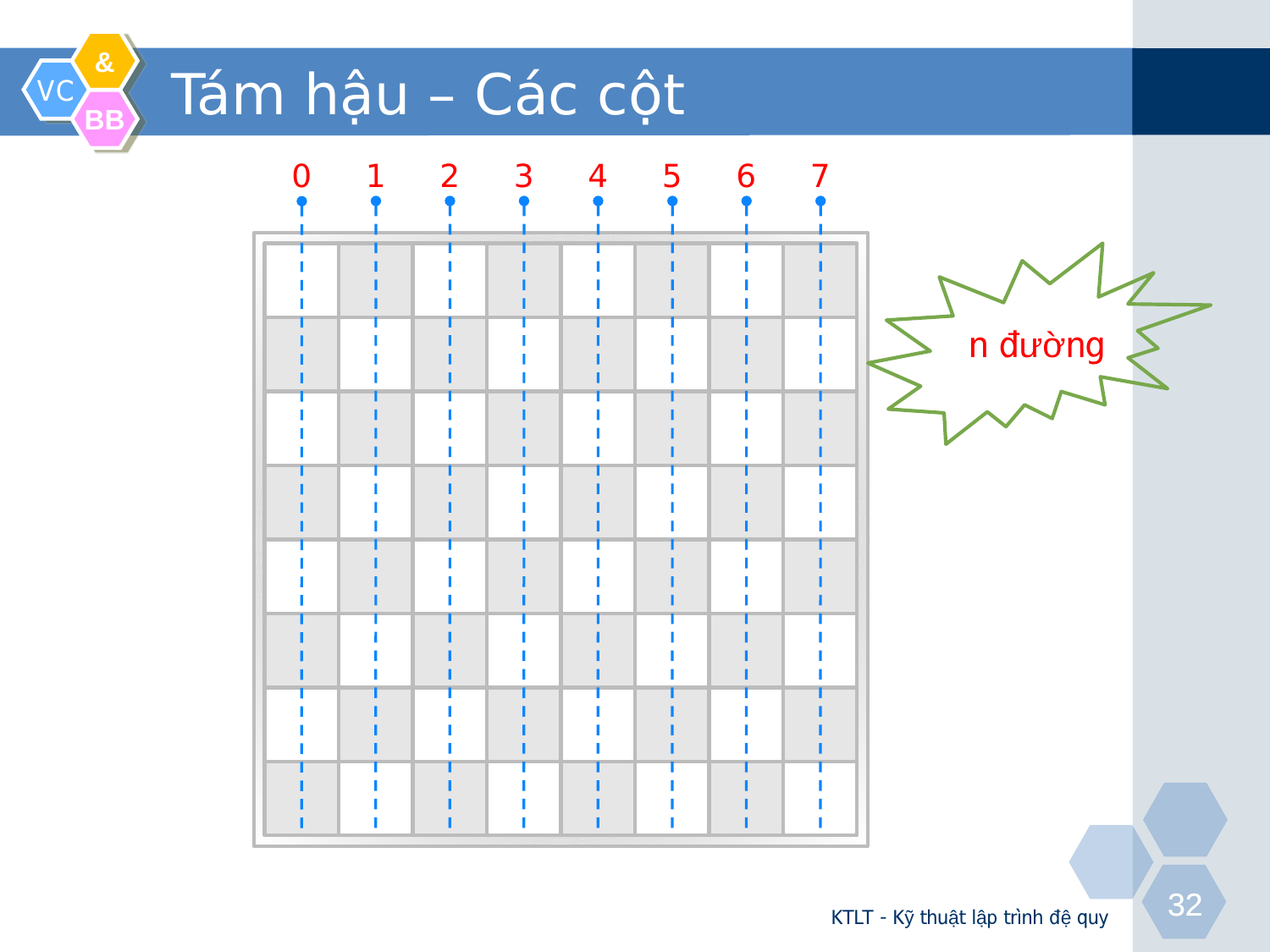

# Tám hậu – Các cột
0
1
2
3
4
5
6
7

n đường
KTLT - Kỹ thuật lập trình đệ quy